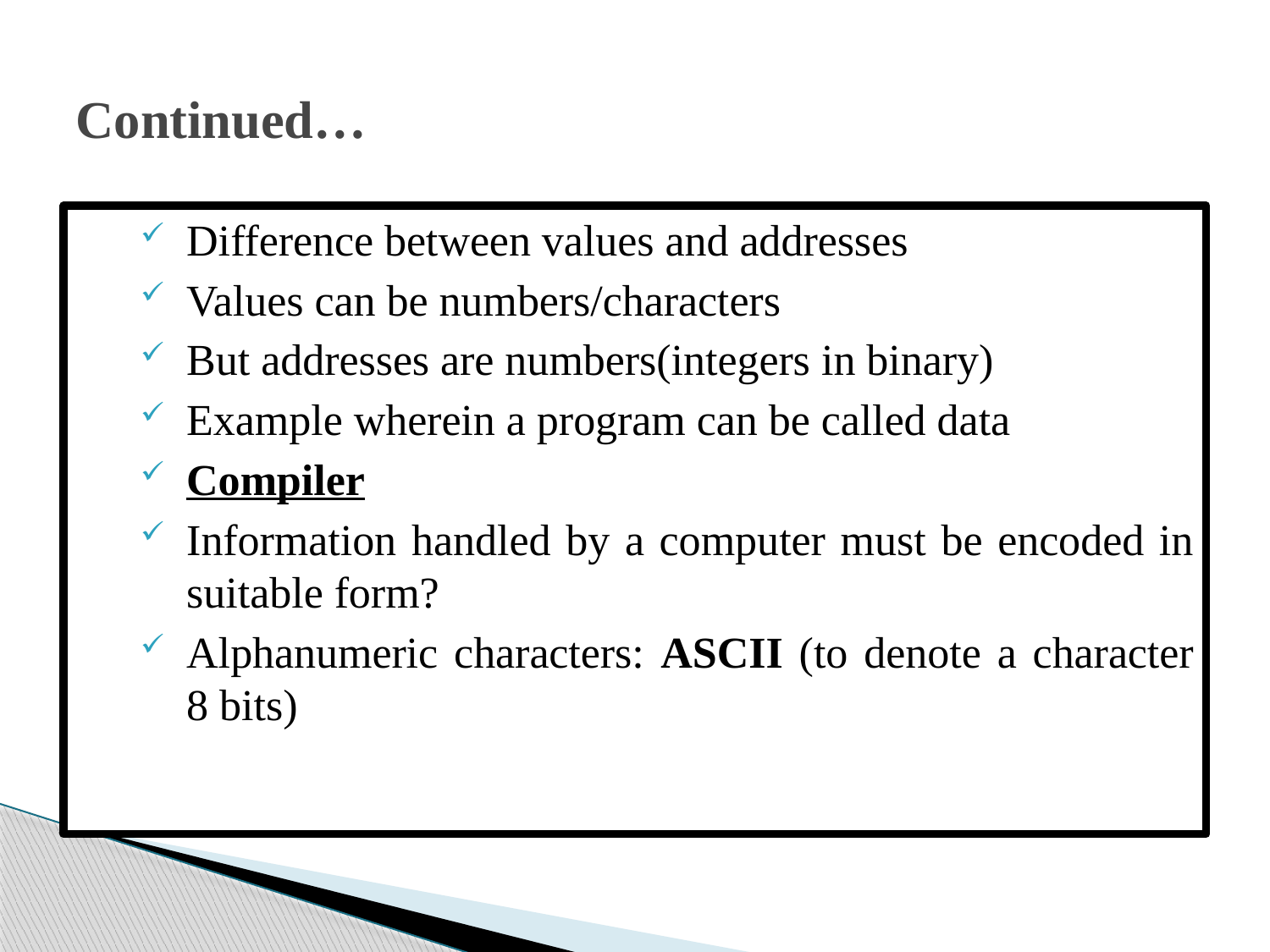

# Continued…
Difference between values and addresses
Values can be numbers/characters
But addresses are numbers(integers in binary)
Example wherein a program can be called data
Compiler
Information handled by a computer must be encoded in suitable form?
Alphanumeric characters: ASCII (to denote a character 8 bits)